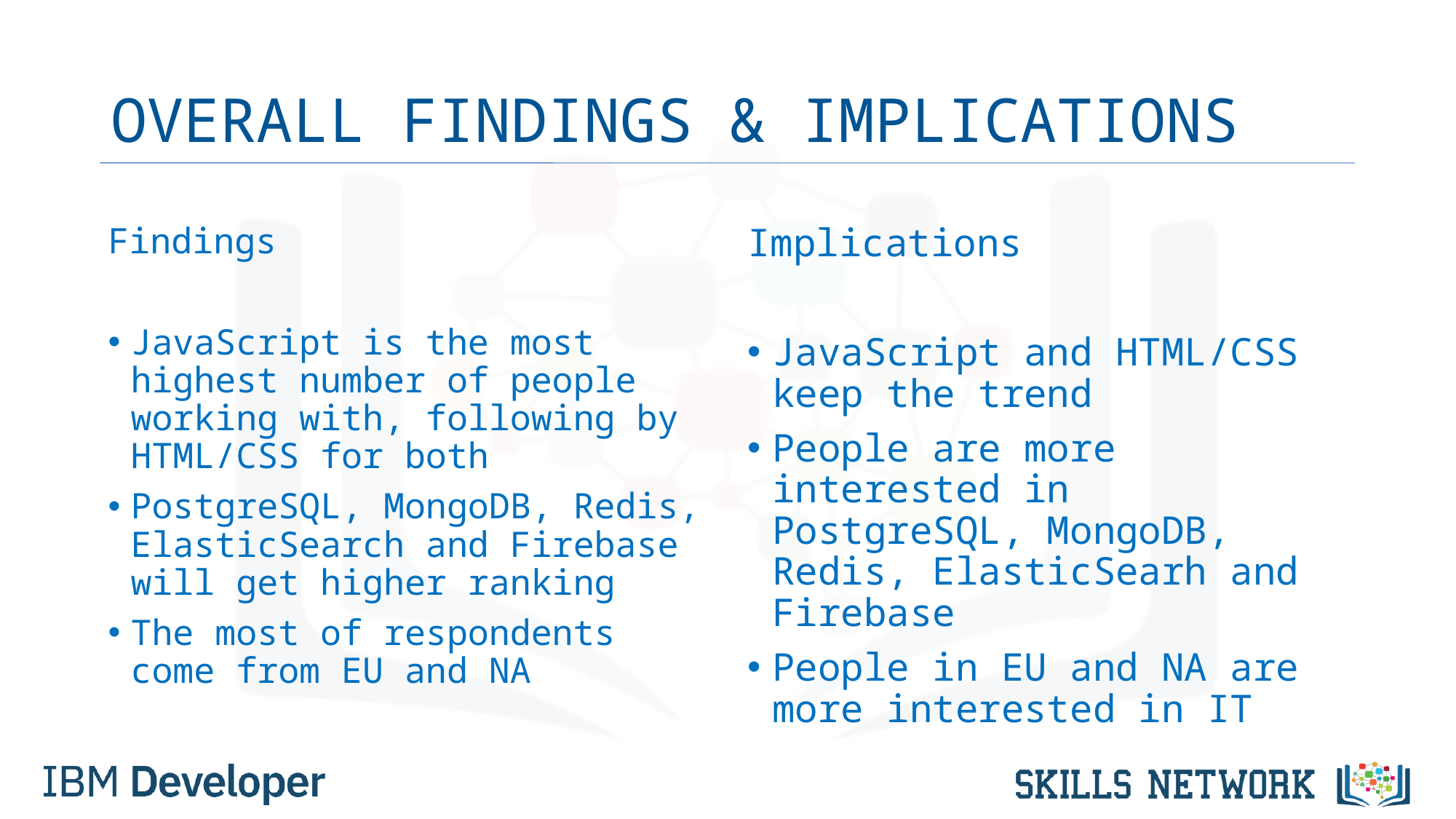

# OVERALL FINDINGS & IMPLICATIONS
Findings

JavaScript is the most highest number of people working with, following by HTML/CSS for both
PostgreSQL, MongoDB, Redis, ElasticSearch and Firebase will get higher ranking
The most of respondents come from EU and NA
Implications

JavaScript and HTML/CSS keep the trend
People are more interested in PostgreSQL, MongoDB, Redis, ElasticSearh and Firebase
People in EU and NA are more interested in IT